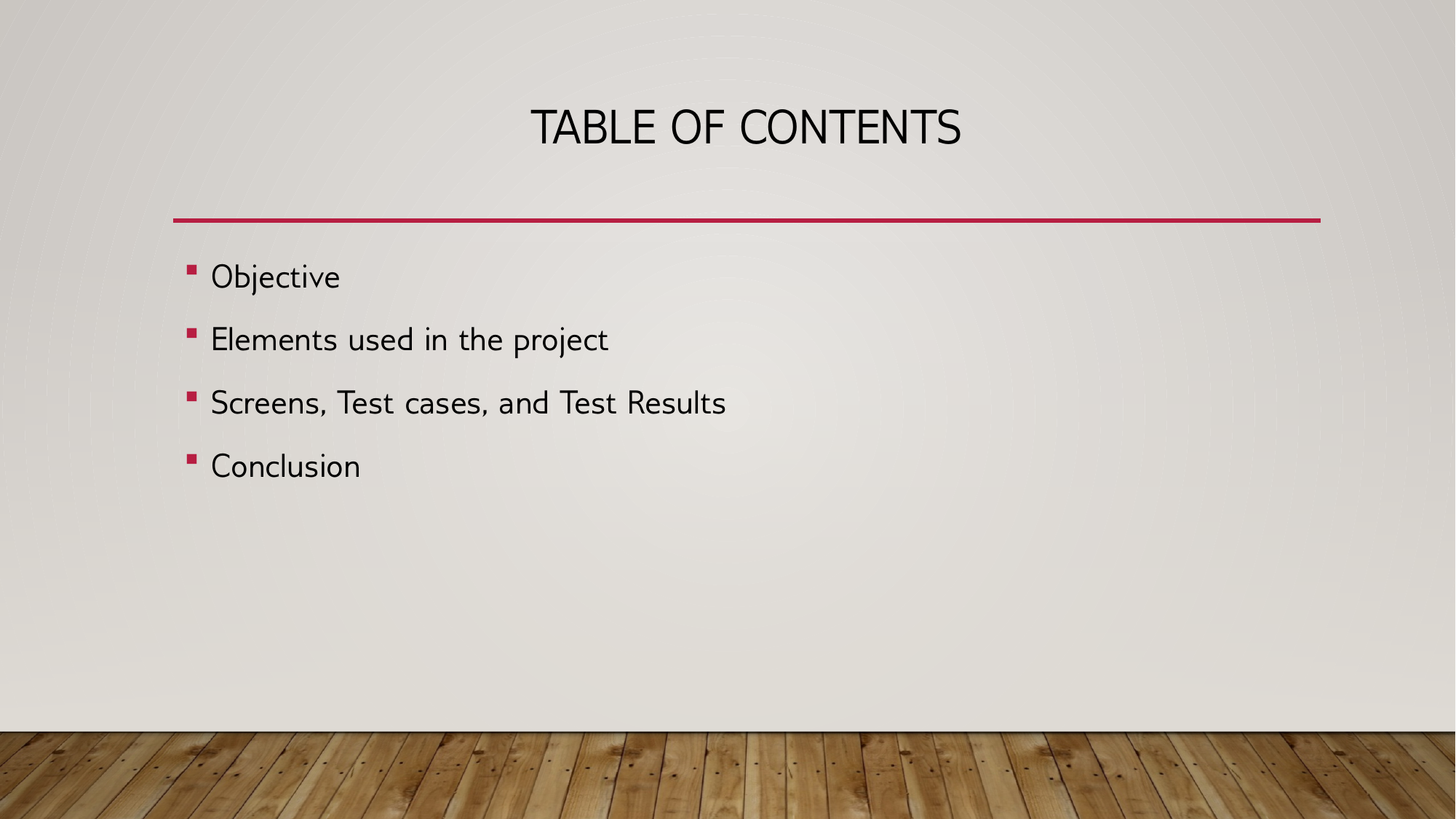

# Table of contents
Objective
Elements used in the project
Screens, Test cases, and Test Results
Conclusion